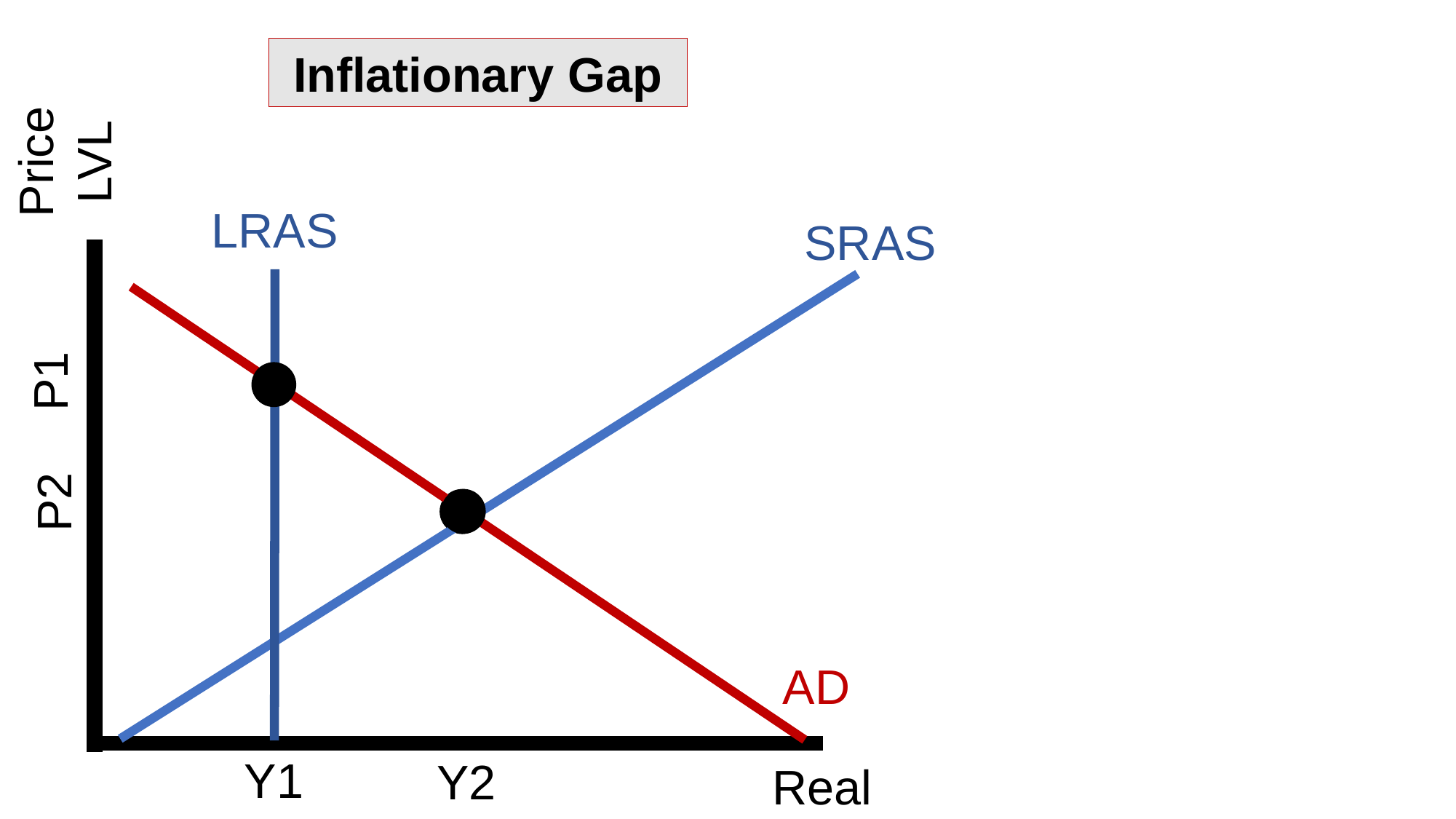

Inflationary Gap
Price LVL
LRAS
SRAS

P1

P2

AD
Y1
Y2
Real GDP